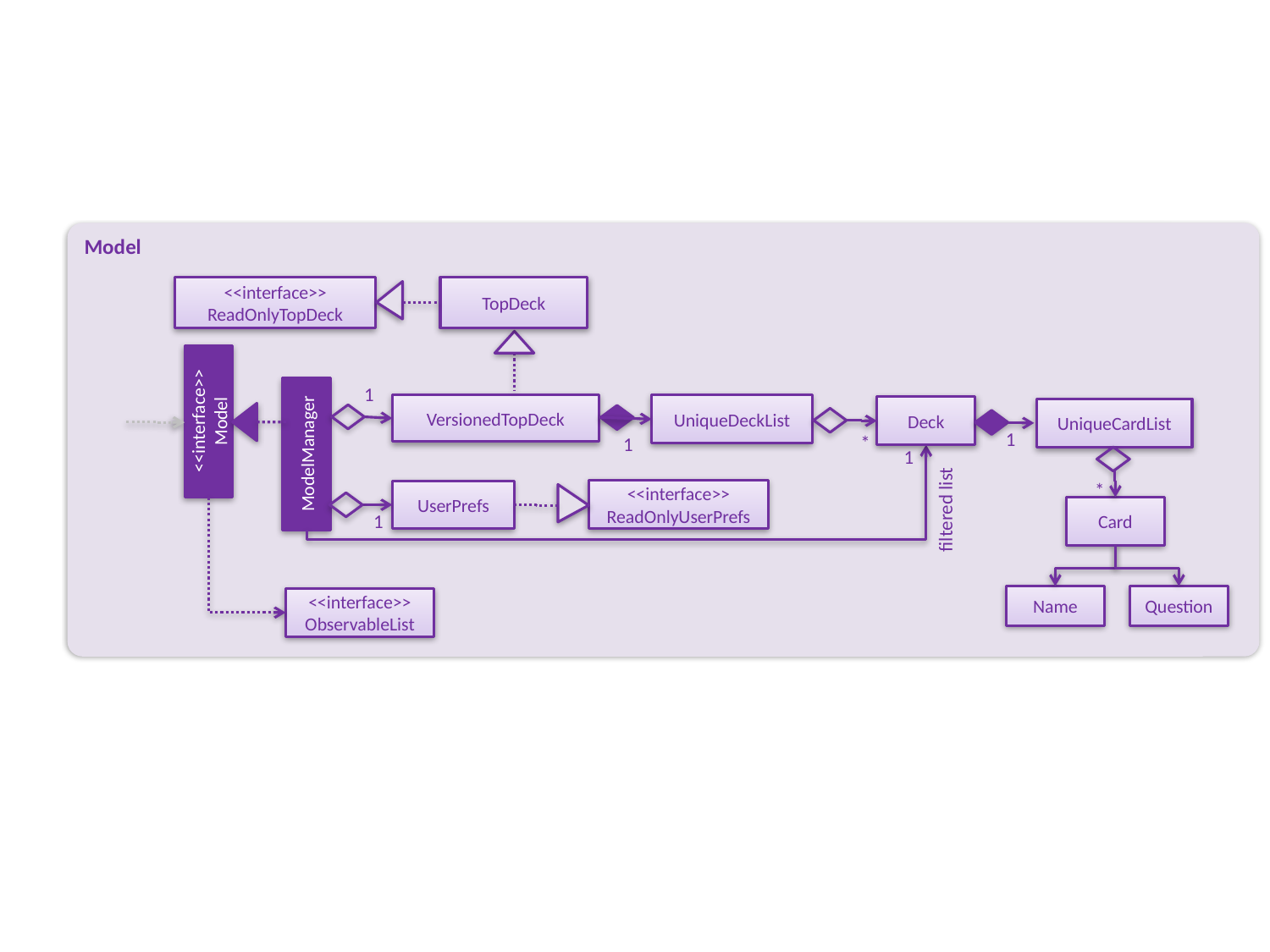

Model
<<interface>>
ReadOnlyTopDeck
TopDeck

1
VersionedTopDeck
UniqueDeckList
Deck
<<interface>>
Model
UniqueCardList

1
ModelManager
*
1
1

*
<<interface>>
ReadOnlyUserPrefs
UserPrefs

Card
filtered list
1
Name
Question
<<interface>>
ObservableList